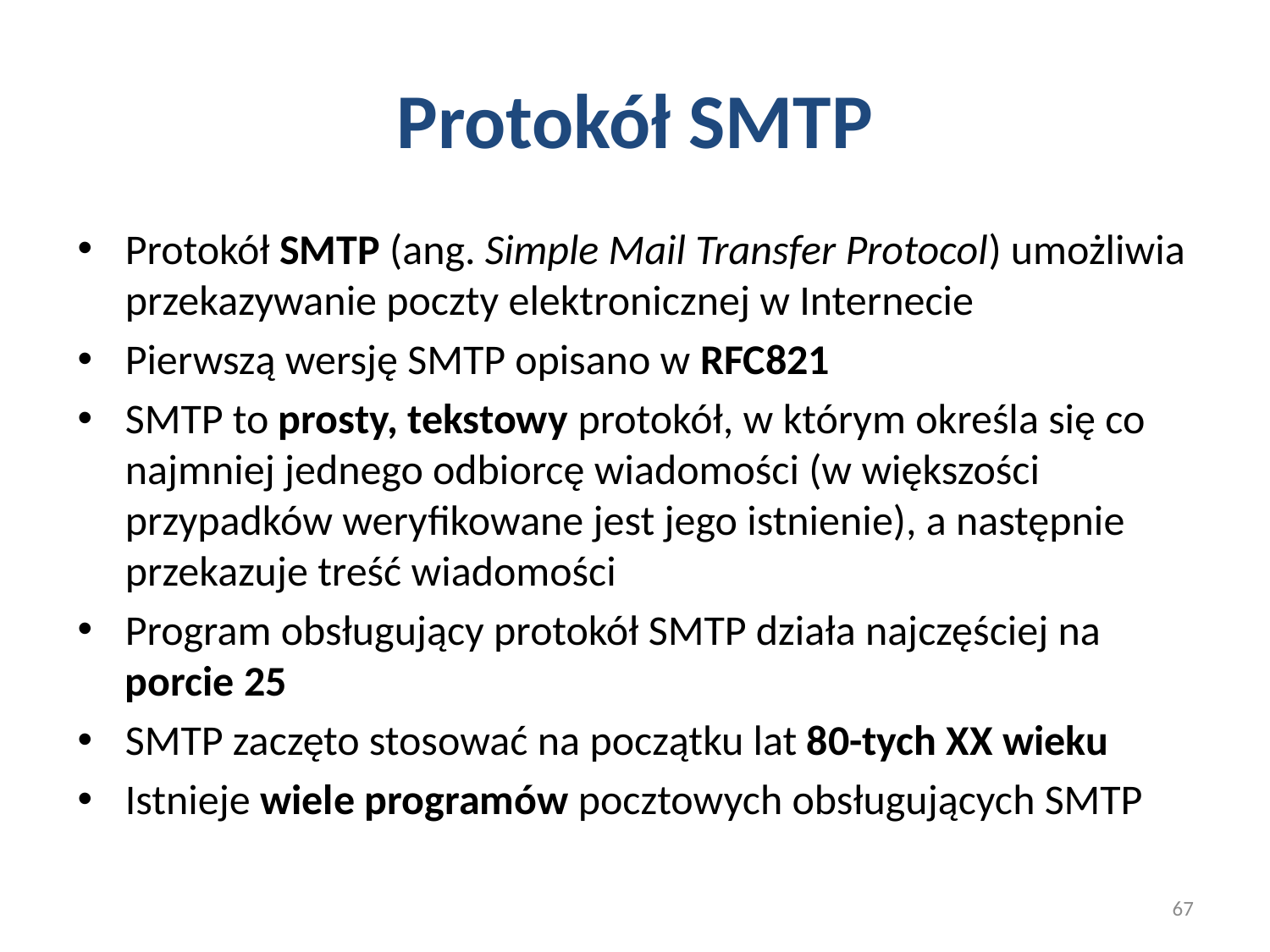

# Protokół SMTP
Protokół SMTP (ang. Simple Mail Transfer Protocol) umożliwia przekazywanie poczty elektronicznej w Internecie
Pierwszą wersję SMTP opisano w RFC821
SMTP to prosty, tekstowy protokół, w którym określa się co najmniej jednego odbiorcę wiadomości (w większości przypadków weryfikowane jest jego istnienie), a następnie przekazuje treść wiadomości
Program obsługujący protokół SMTP działa najczęściej na porcie 25
SMTP zaczęto stosować na początku lat 80-tych XX wieku
Istnieje wiele programów pocztowych obsługujących SMTP
67